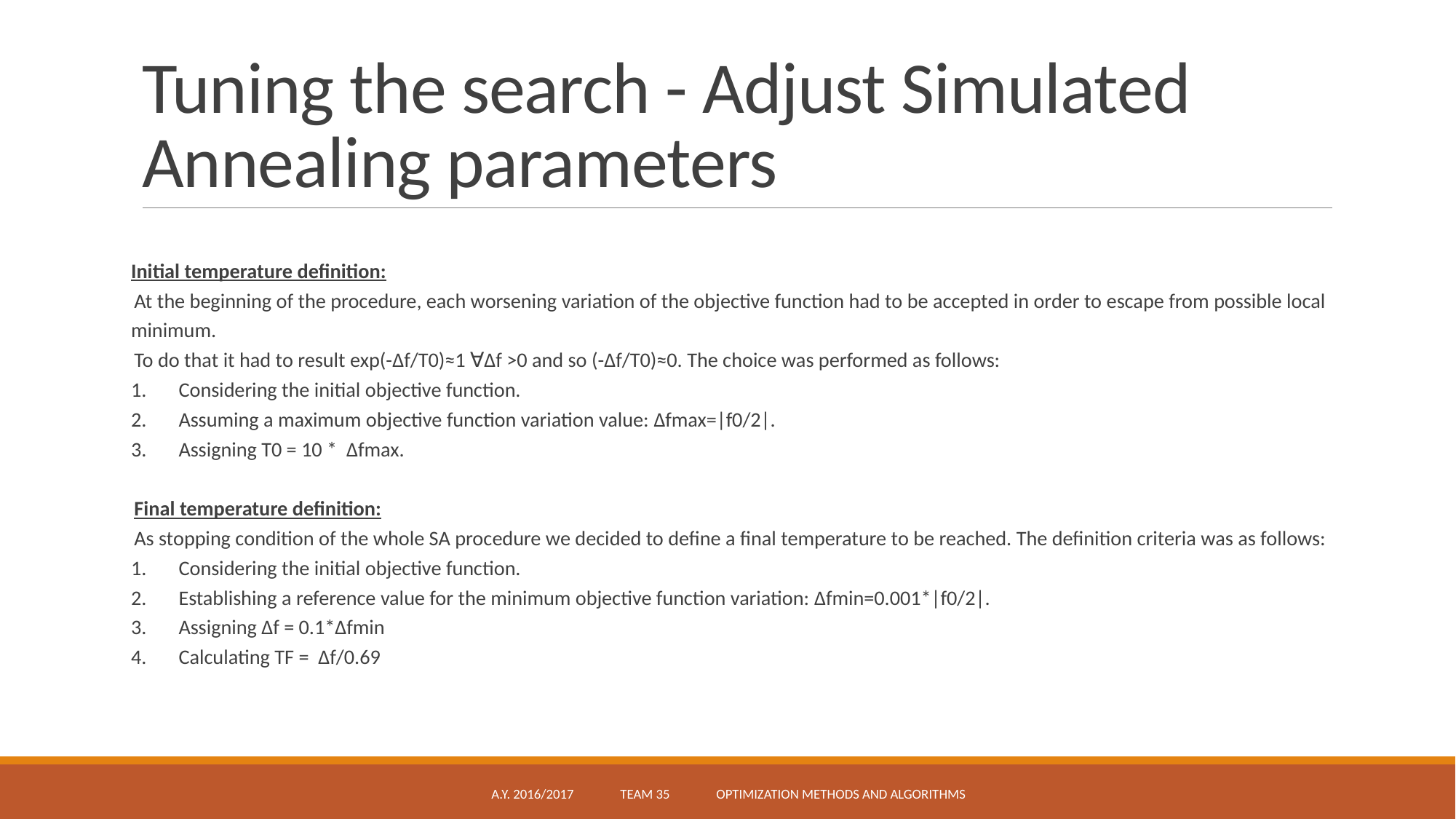

# Tuning the search - Adjust Simulated Annealing parameters

Initial temperature definition:
At the beginning of the procedure, each worsening variation of the objective function had to be accepted in order to escape from possible local minimum.
To do that it had to result exp(-Δf/T0)≈1 ∀Δf >0 and so (-Δf/T0)≈0. The choice was performed as follows:
Considering the initial objective function.
Assuming a maximum objective function variation value: Δfmax=|f0/2|.
Assigning T0 = 10 *  Δfmax.

Final temperature definition:
As stopping condition of the whole SA procedure we decided to define a final temperature to be reached. The definition criteria was as follows:
Considering the initial objective function.
Establishing a reference value for the minimum objective function variation: Δfmin=0.001*|f0/2|.
Assigning Δf = 0.1*Δfmin
Calculating TF =  Δf/0.69

A.Y. 2016/2017               Team 35               Optimization methods and algorithms